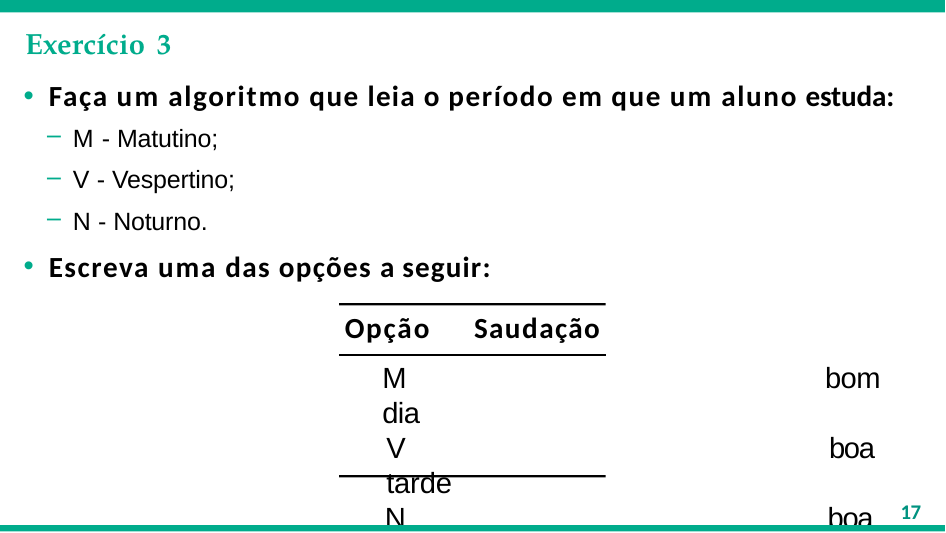

# Exercício 3
Faça um algoritmo que leia o período em que um aluno estuda:
M - Matutino;
V - Vespertino;
N - Noturno.
Escreva uma das opções a seguir:
Opção	Saudação
M	bom dia
V	boa tarde
N	boa noite

17